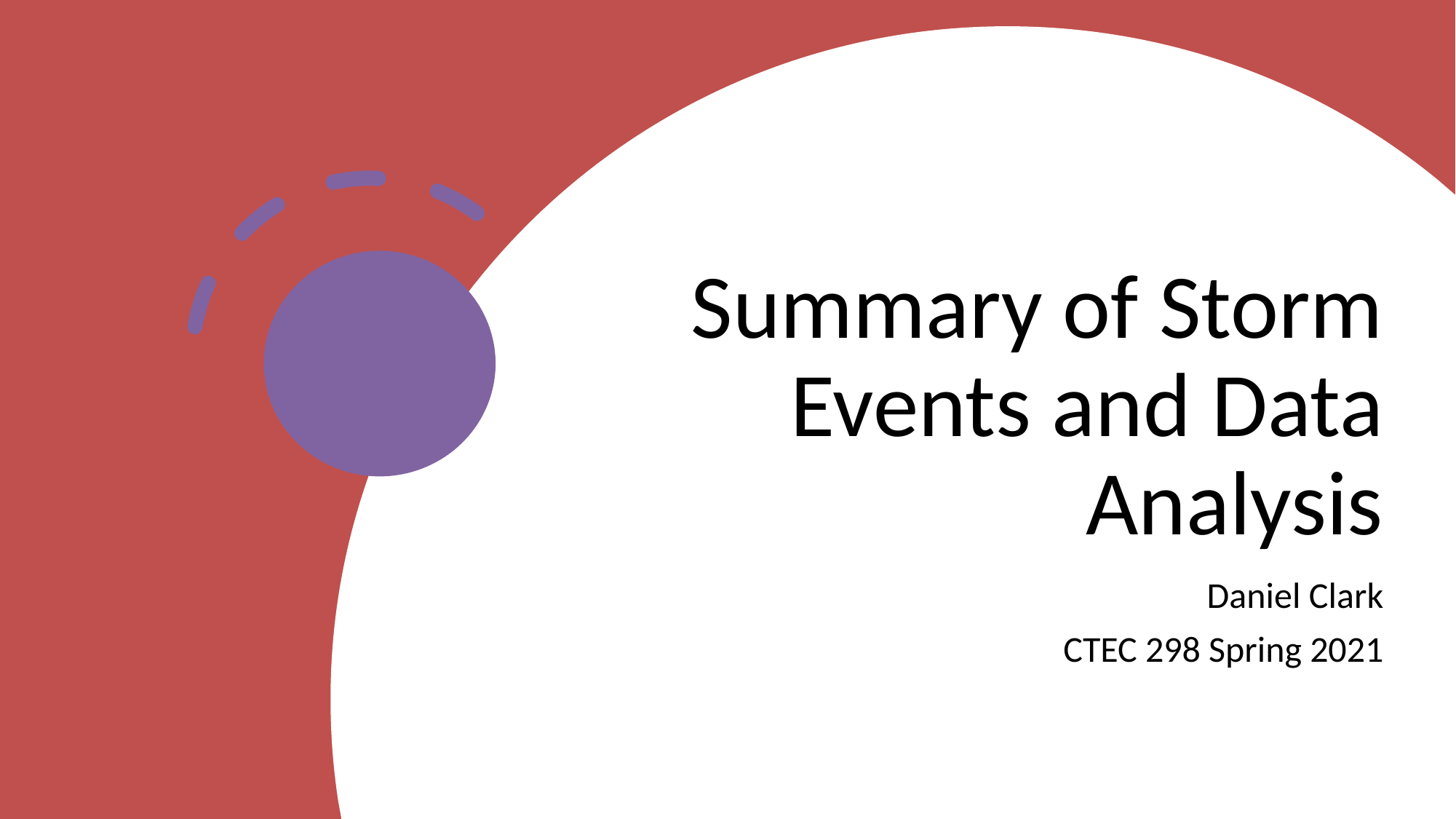

# Summary of Storm Events and Data Analysis

Daniel Clark
CTEC 298 Spring 2021